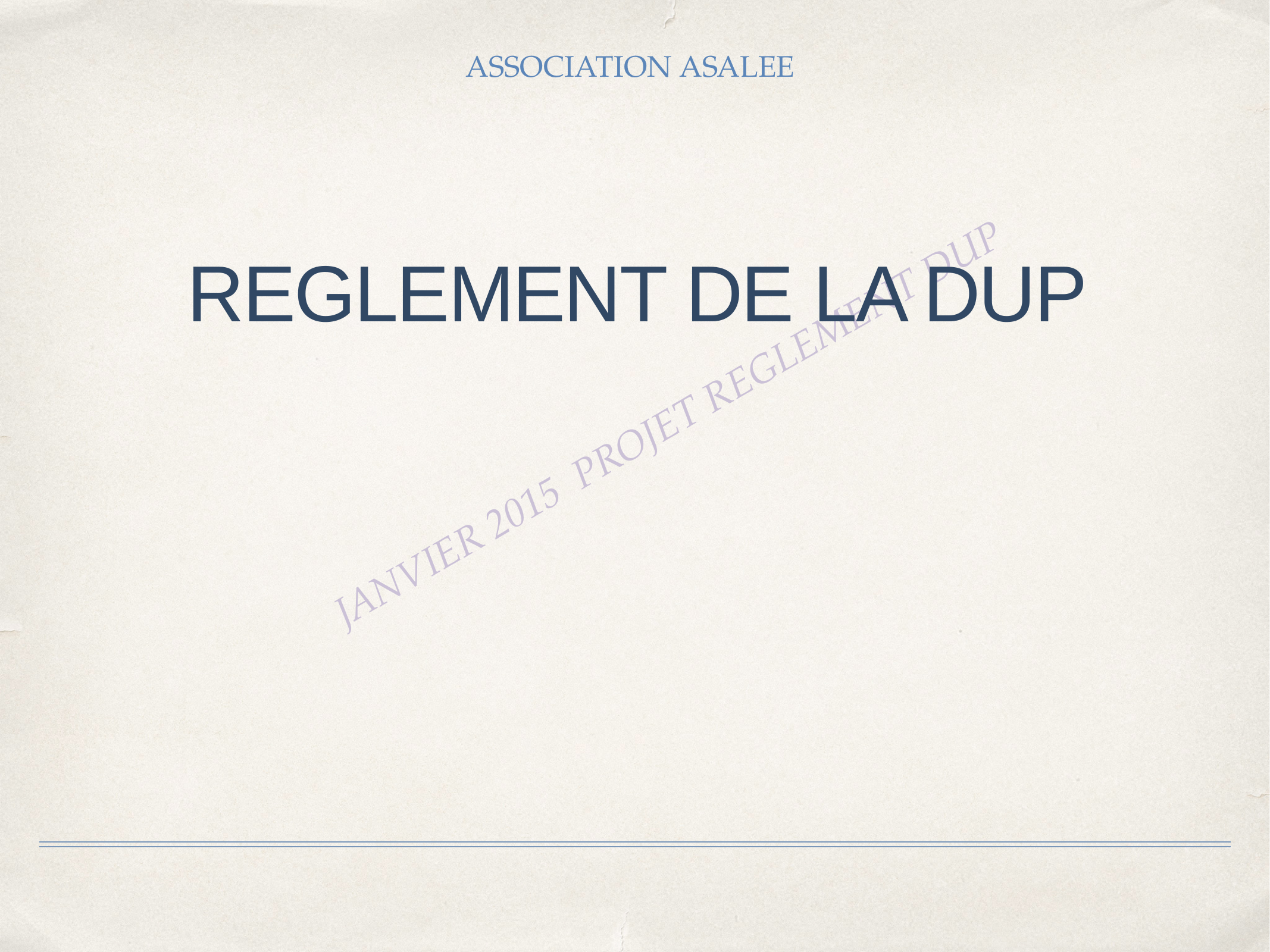

ASSOCIATION ASALEE
# REGLEMENT DE LA DUP
JANVIER 2015  PROJET REGLEMENT DUP